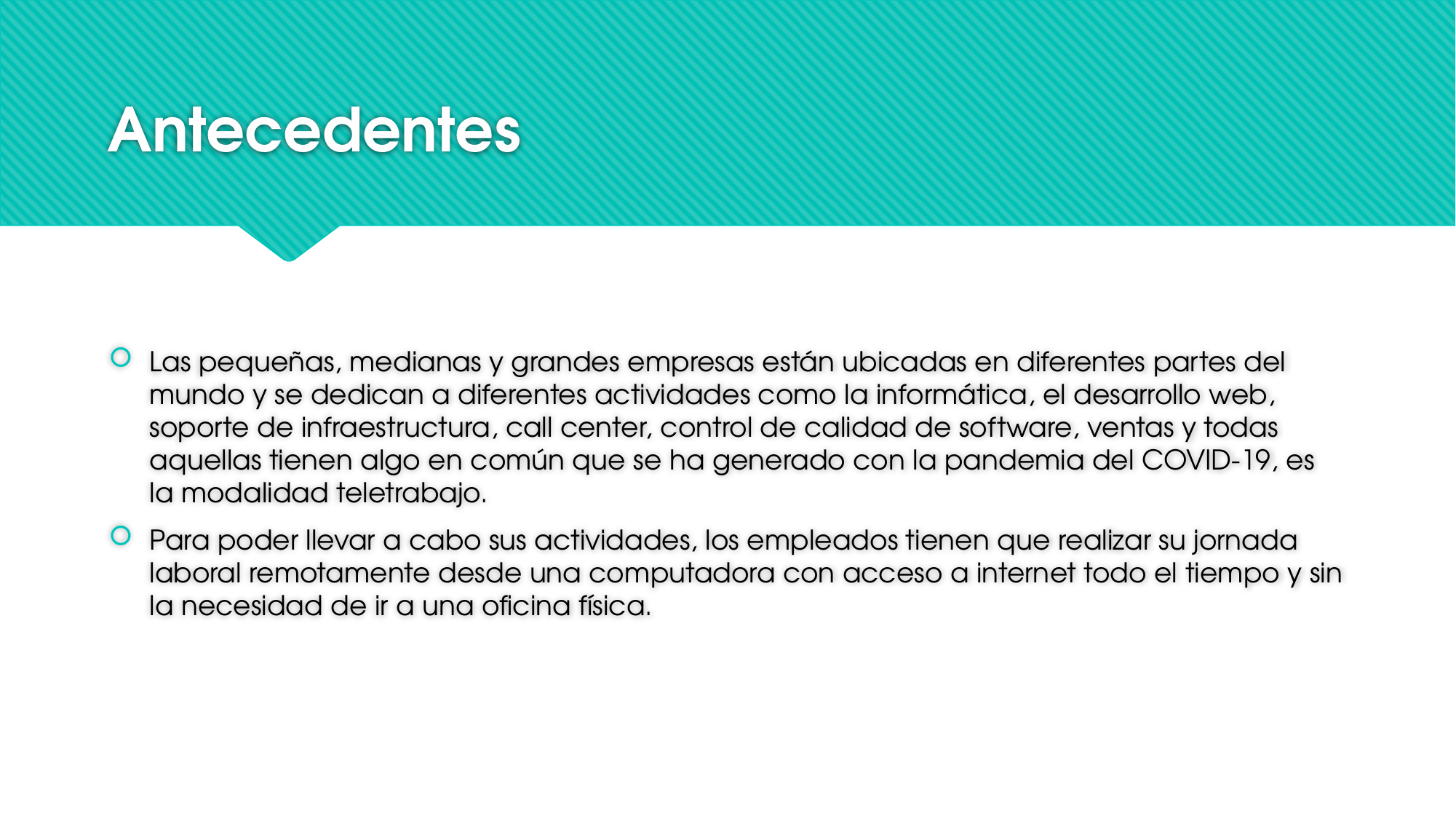

# Antecedentes
Las pequeñas, medianas y grandes empresas están ubicadas en diferentes partes del mundo y se dedican a diferentes actividades como la informática, el desarrollo web, soporte de infraestructura, call center, control de calidad de software, ventas y todas aquellas tienen algo en común que se ha generado con la pandemia del COVID-19, es la modalidad teletrabajo.
Para poder llevar a cabo sus actividades, los empleados tienen que realizar su jornada laboral remotamente desde una computadora con acceso a internet todo el tiempo y sin la necesidad de ir a una oficina física.